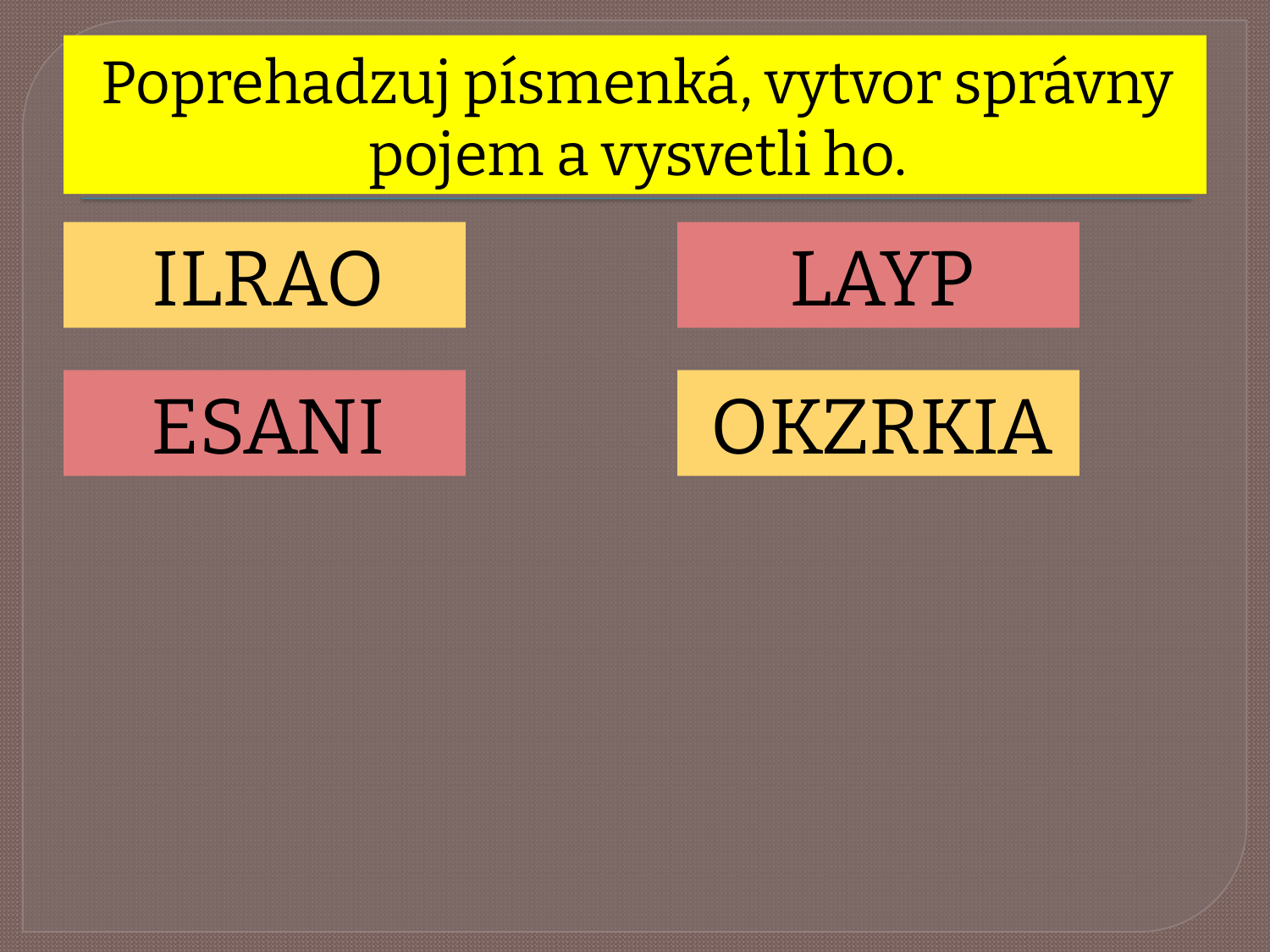

# Poprehadzuj písmenká, vytvor správny pojem a vysvetli ho.
ILRAO
LAYP

ESANI
OKZRKIA